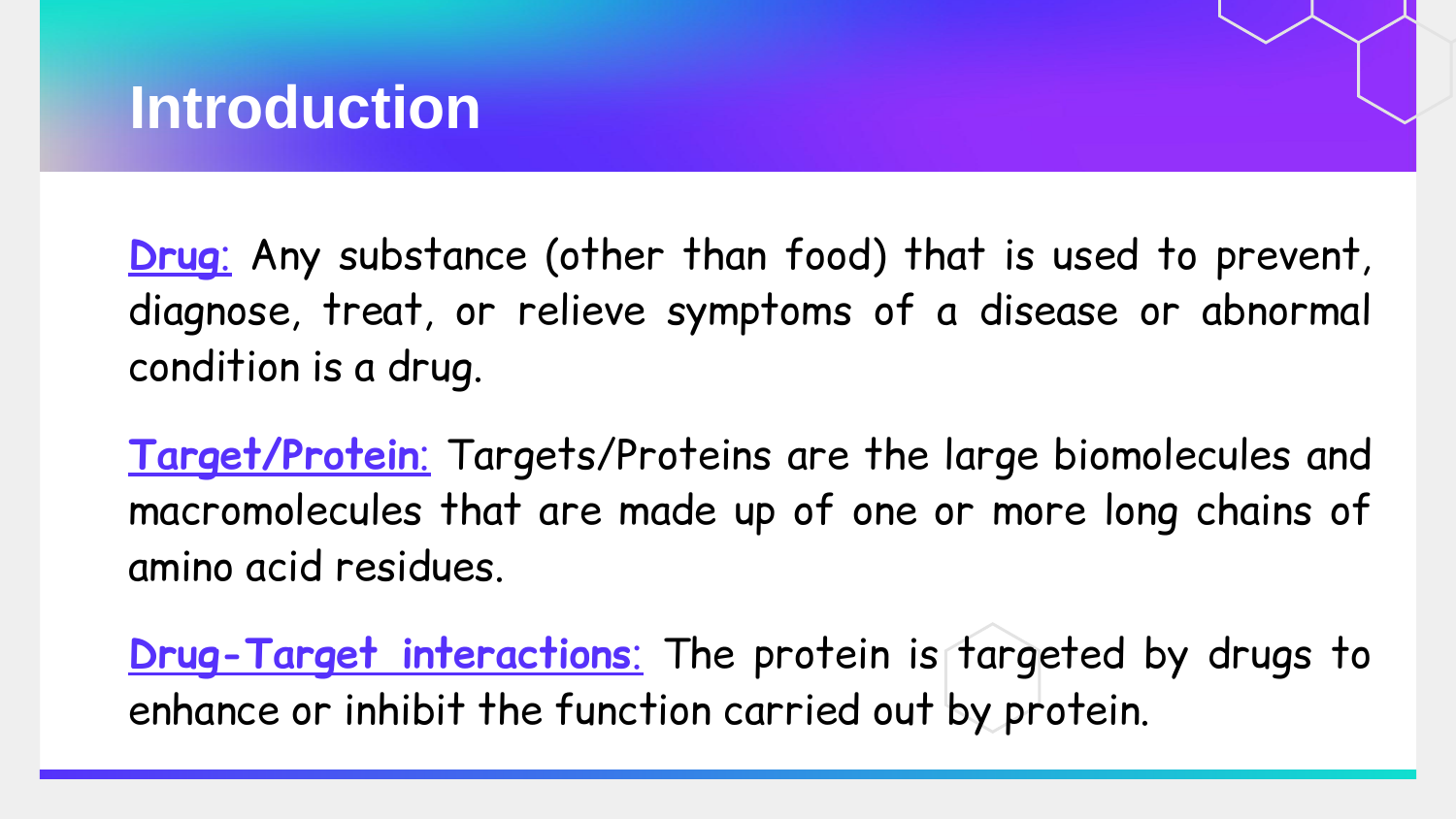

# Introduction
Drug: Any substance (other than food) that is used to prevent, diagnose, treat, or relieve symptoms of a disease or abnormal condition is a drug.
Target/Protein: Targets/Proteins are the large biomolecules and macromolecules that are made up of one or more long chains of amino acid residues.
Drug-Target interactions: The protein is targeted by drugs to enhance or inhibit the function carried out by protein.